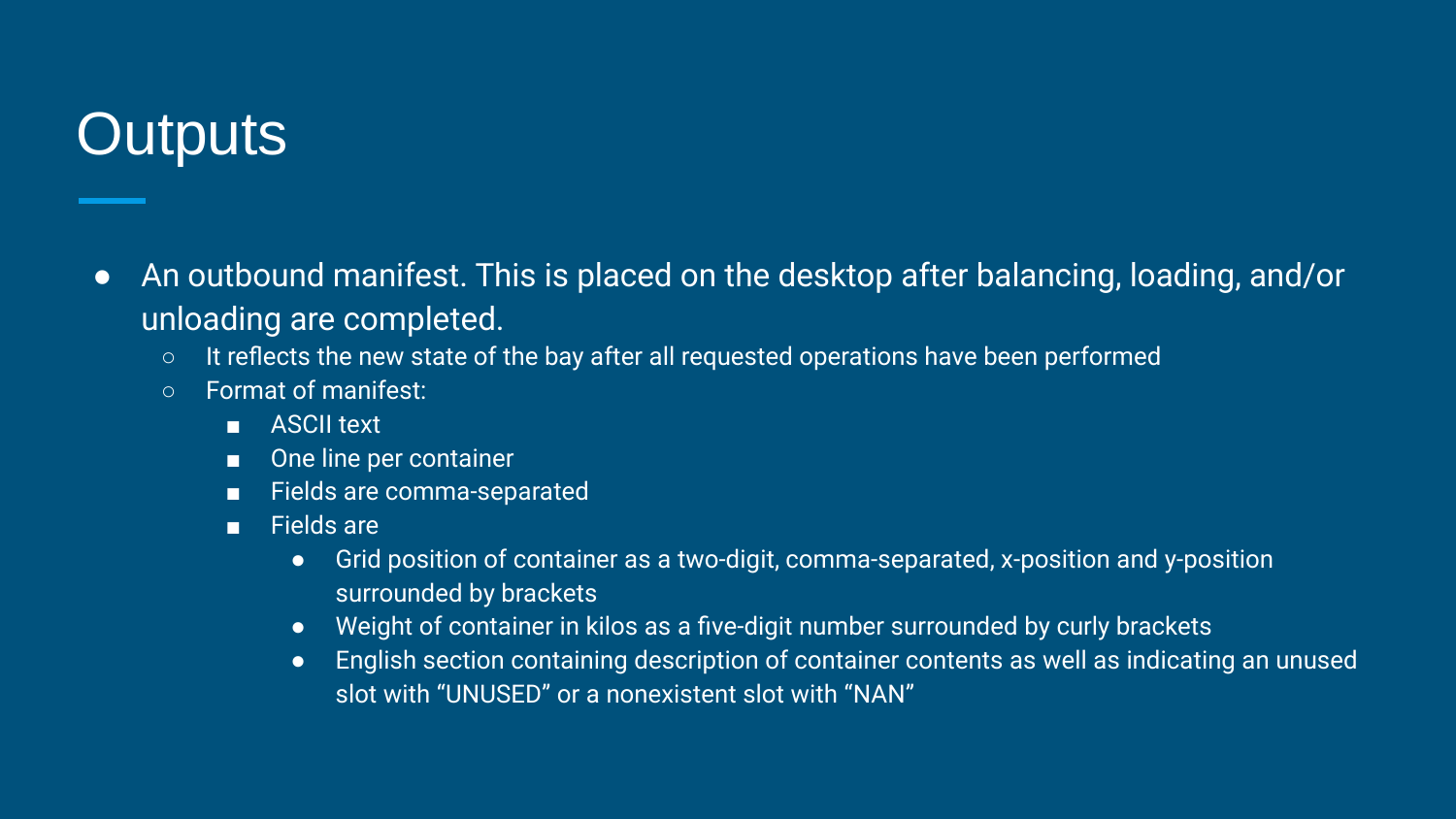

# Outputs
An outbound manifest. This is placed on the desktop after balancing, loading, and/or unloading are completed.
It reflects the new state of the bay after all requested operations have been performed
Format of manifest:
ASCII text
One line per container
Fields are comma-separated
Fields are
Grid position of container as a two-digit, comma-separated, x-position and y-position surrounded by brackets
Weight of container in kilos as a five-digit number surrounded by curly brackets
English section containing description of container contents as well as indicating an unused slot with “UNUSED” or a nonexistent slot with “NAN”